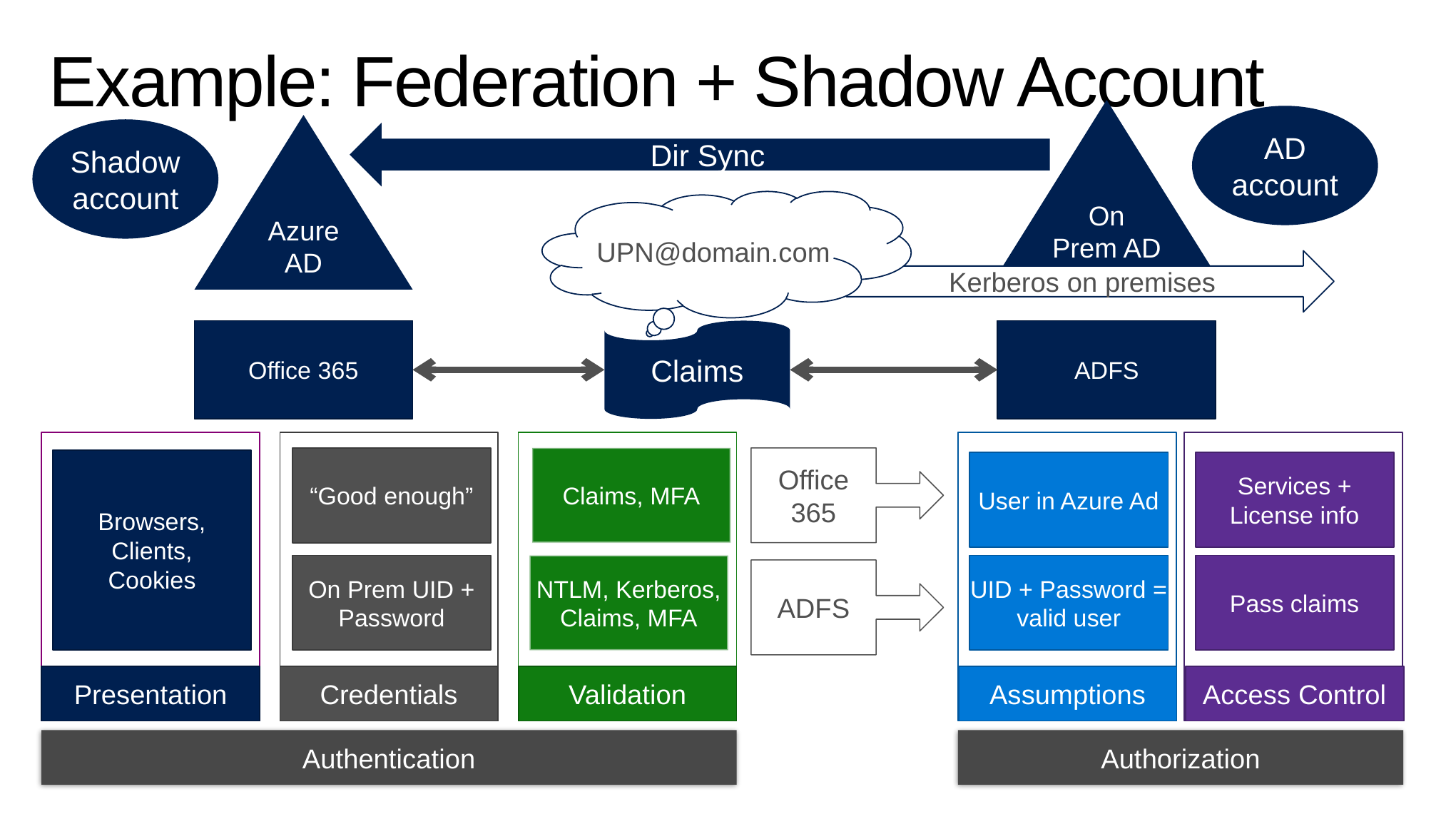

# Example: Federation + Shadow Account
On Prem AD
AD account
Azure AD
Shadow account
Dir Sync
Office 365
Claims
ADFS
UPN@domain.com
Kerberos on premises
Presentation
Credentials
Validation
Assumptions
Access
Claims, MFA
Office 365
“Good enough”
Browsers,
Clients,
Cookies
User in Azure Ad
Services +
License info
On Prem UID + Password
NTLM, Kerberos, Claims, MFA
UID + Password = valid user
Pass claims
ADFS
Presentation
Credentials
Validation
Assumptions
Access Control
Authentication
Authorization